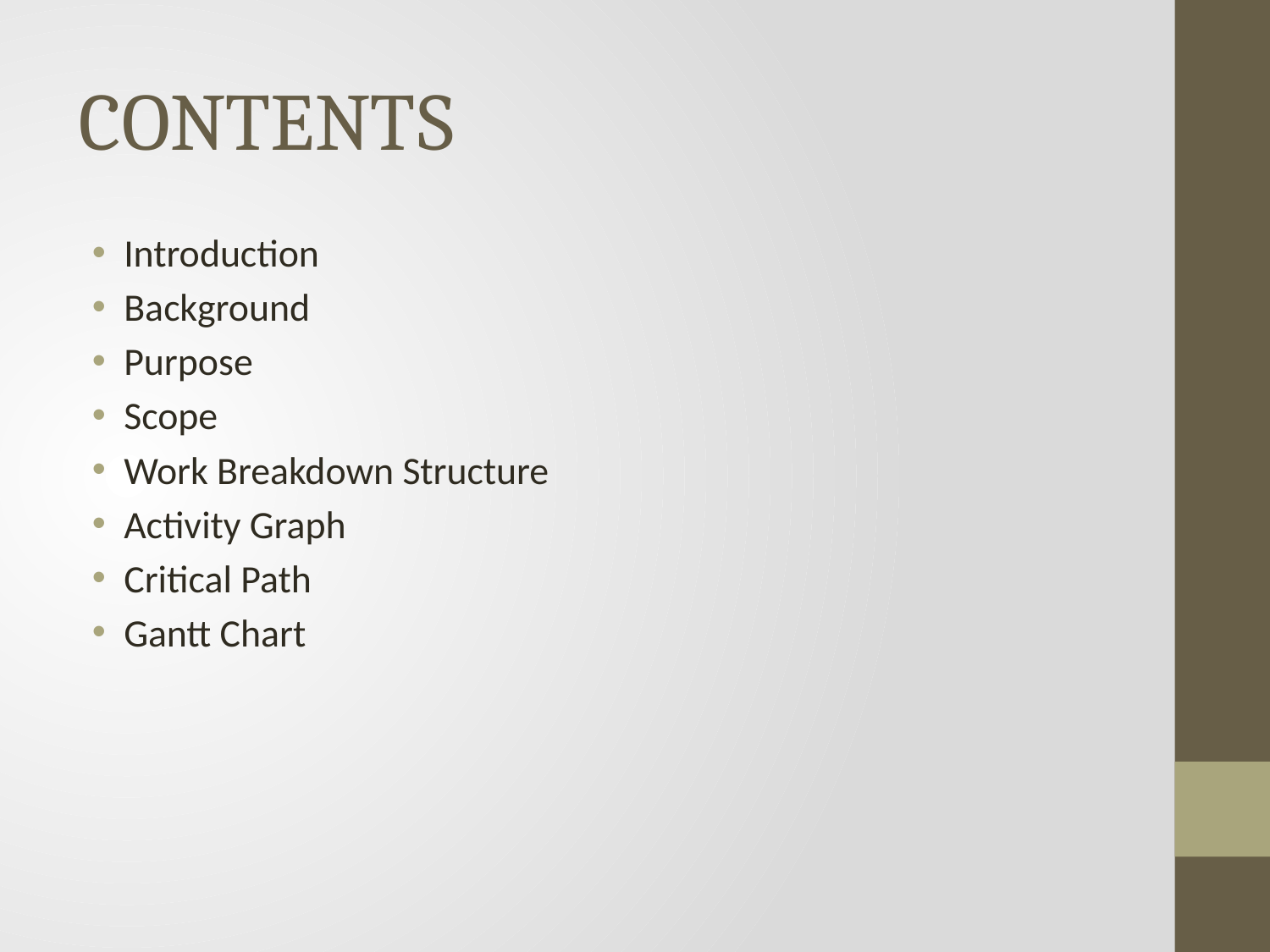

# CONTENTS
Introduction
Background
Purpose
Scope
Work Breakdown Structure
Activity Graph
Critical Path
Gantt Chart